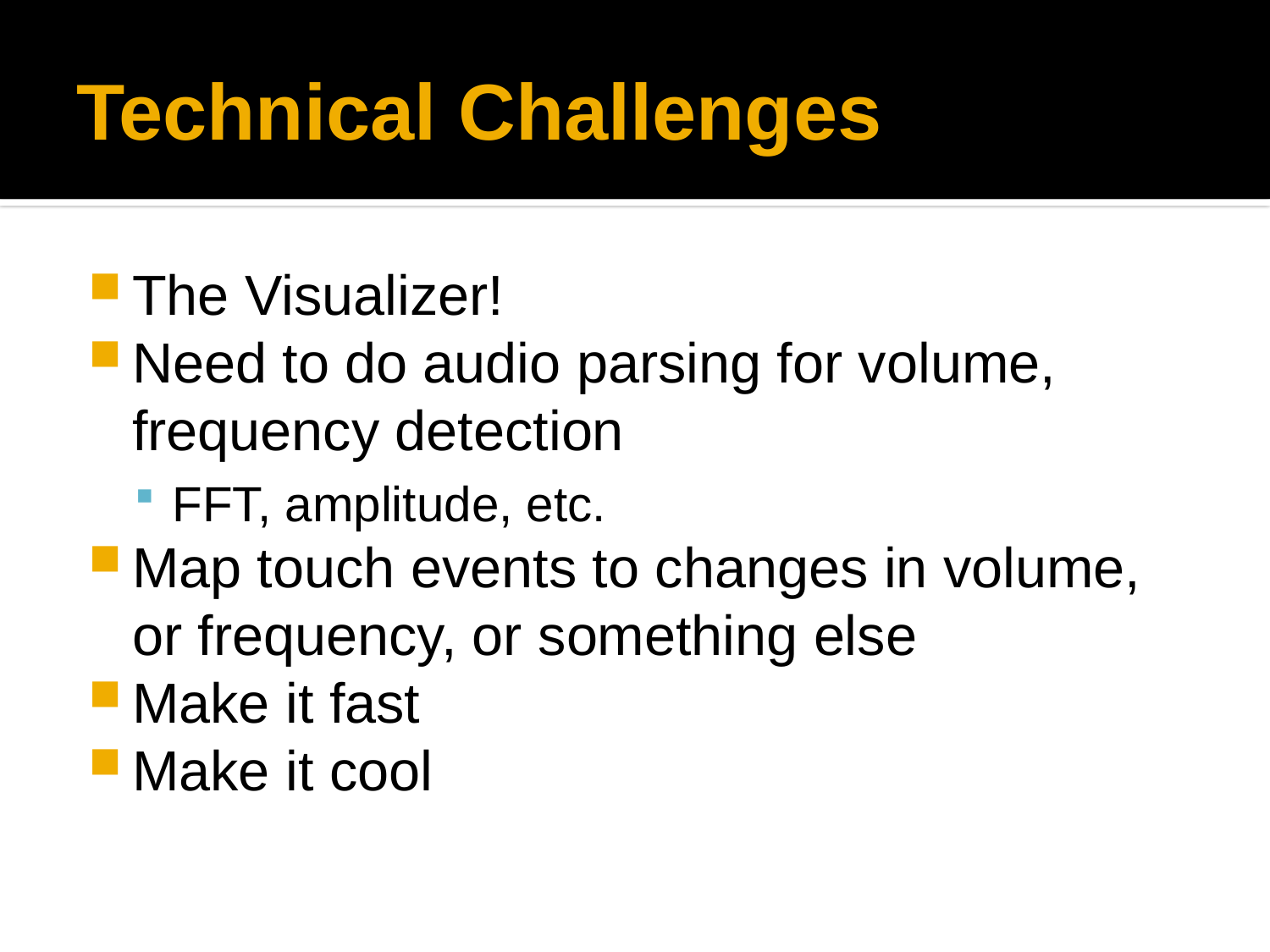

# Technical Challenges
The Visualizer!
Need to do audio parsing for volume, frequency detection
FFT, amplitude, etc.
Map touch events to changes in volume, or frequency, or something else
Make it fast
Make it cool